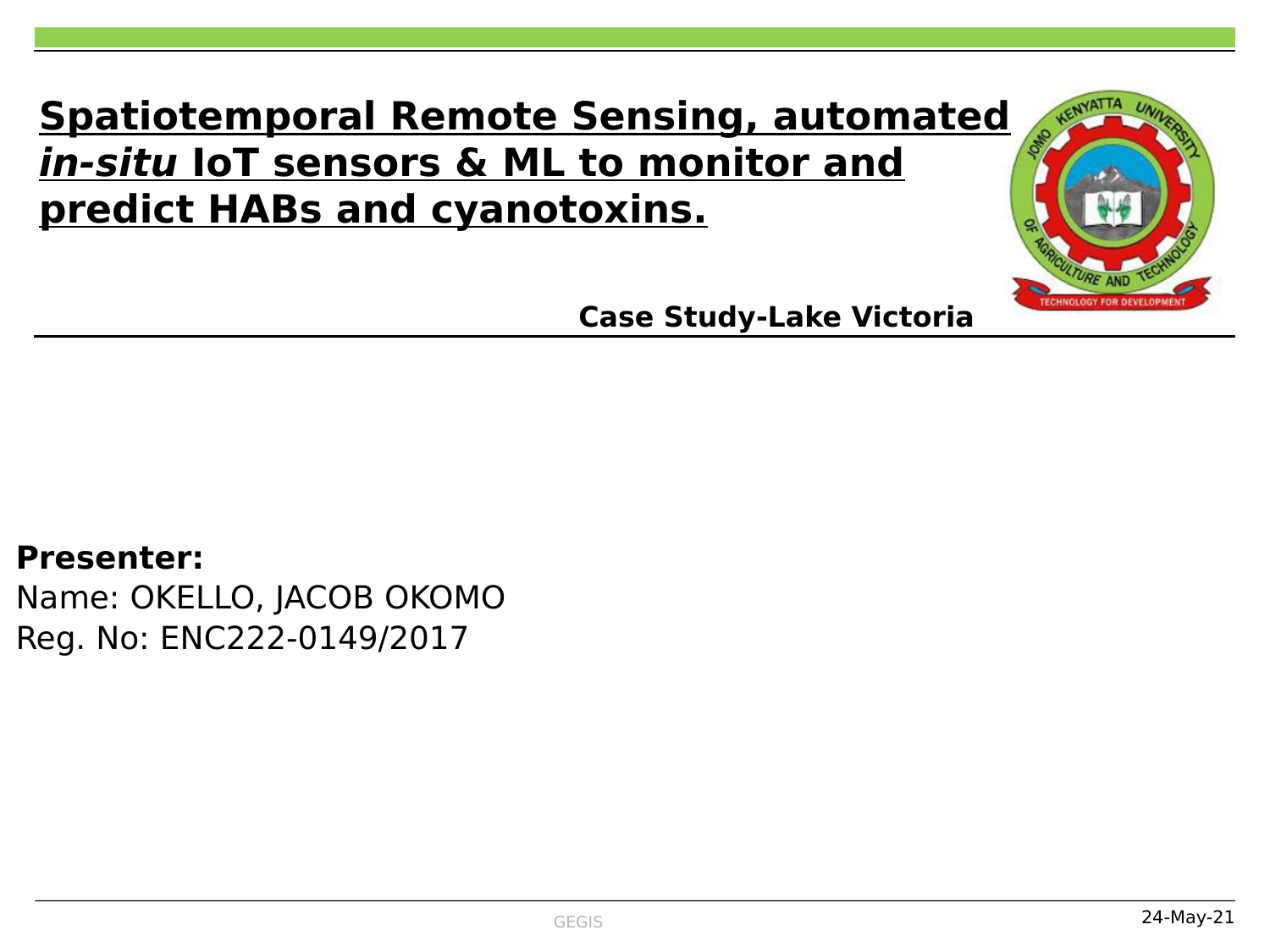

# Spatiotemporal Remote Sensing, automated in-situ IoT sensors & ML to monitor and predict HABs and cyanotoxins. Case Study-Lake Victoria
Presenter:
Name: OKELLO, JACOB OKOMO
Reg. No: ENC222-0149/2017